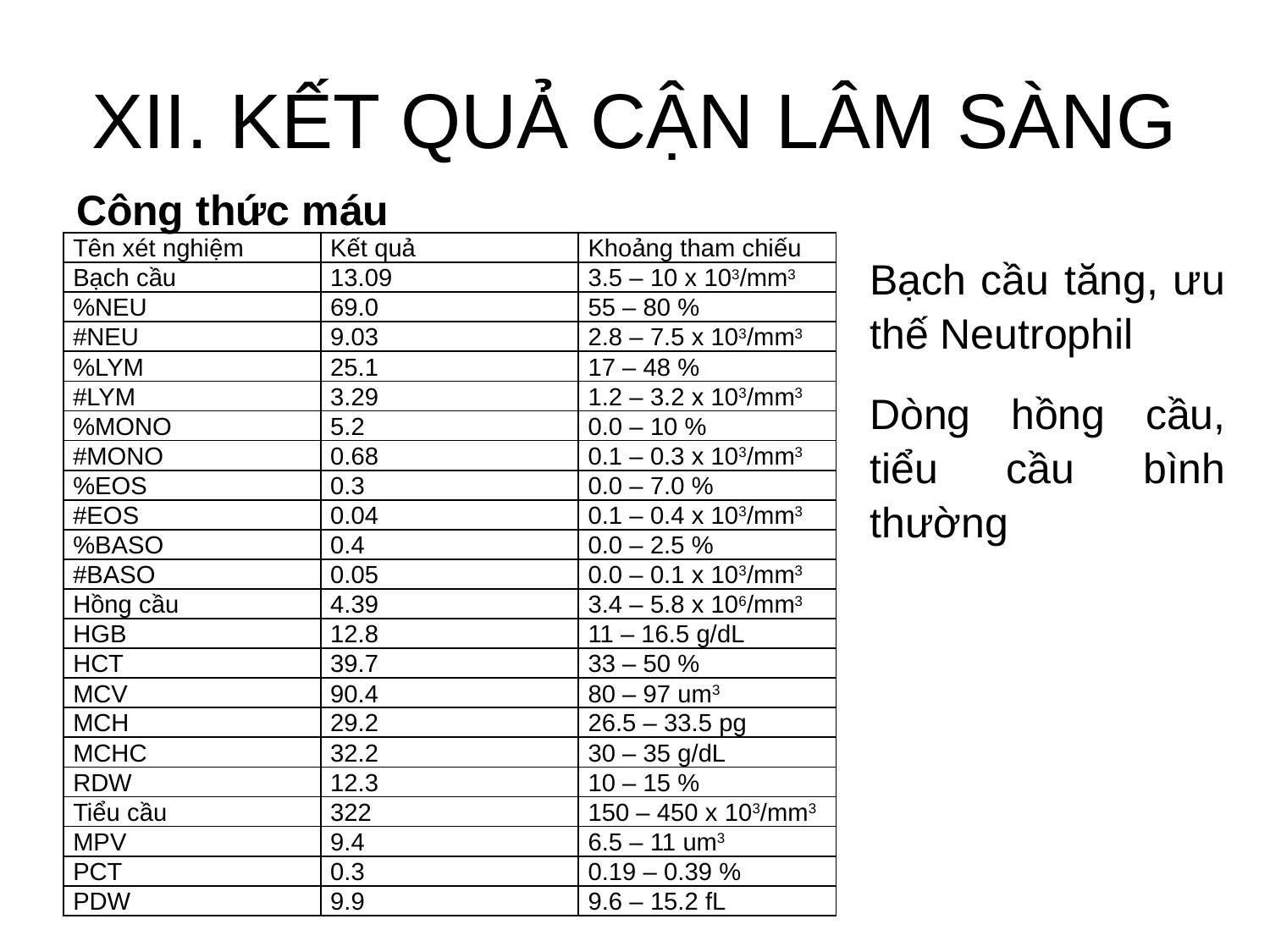

# XII. KẾT QUẢ CẬN LÂM SÀNG
Công thức máu

| Tên xét nghiệm | Kết quả | Khoảng tham chiếu |
| --- | --- | --- |
| Bạch cầu | 13.09 | 3.5 – 10 x 103/mm3 |
| %NEU | 69.0 | 55 – 80 % |
| #NEU | 9.03 | 2.8 – 7.5 x 103/mm3 |
| %LYM | 25.1 | 17 – 48 % |
| #LYM | 3.29 | 1.2 – 3.2 x 103/mm3 |
| %MONO | 5.2 | 0.0 – 10 % |
| #MONO | 0.68 | 0.1 – 0.3 x 103/mm3 |
| %EOS | 0.3 | 0.0 – 7.0 % |
| #EOS | 0.04 | 0.1 – 0.4 x 103/mm3 |
| %BASO | 0.4 | 0.0 – 2.5 % |
| #BASO | 0.05 | 0.0 – 0.1 x 103/mm3 |
| Hồng cầu | 4.39 | 3.4 – 5.8 x 106/mm3 |
| HGB | 12.8 | 11 – 16.5 g/dL |
| HCT | 39.7 | 33 – 50 % |
| MCV | 90.4 | 80 – 97 um3 |
| MCH | 29.2 | 26.5 – 33.5 pg |
| MCHC | 32.2 | 30 – 35 g/dL |
| RDW | 12.3 | 10 – 15 % |
| Tiểu cầu | 322 | 150 – 450 x 103/mm3 |
| MPV | 9.4 | 6.5 – 11 um3 |
| PCT | 0.3 | 0.19 – 0.39 % |
| PDW | 9.9 | 9.6 – 15.2 fL |
Bạch cầu tăng, ưu thế Neutrophil
Dòng hồng cầu, tiểu cầu bình thường